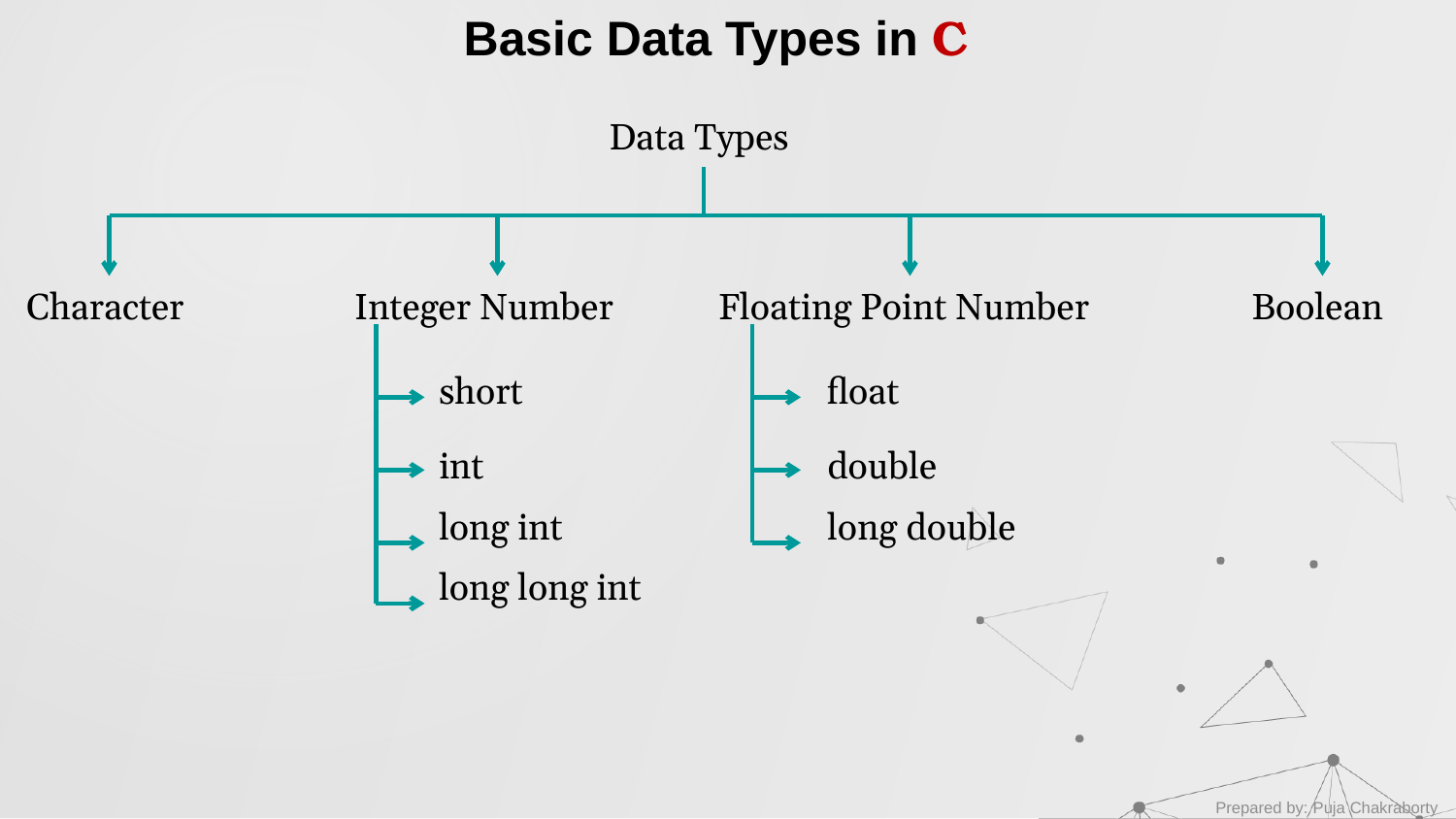

Basic Data Types in C
Data Types
Character
Integer Number
Floating Point Number
Boolean
short
float
int
double
long int
long double
long long int
Prepared by: Puja Chakraborty